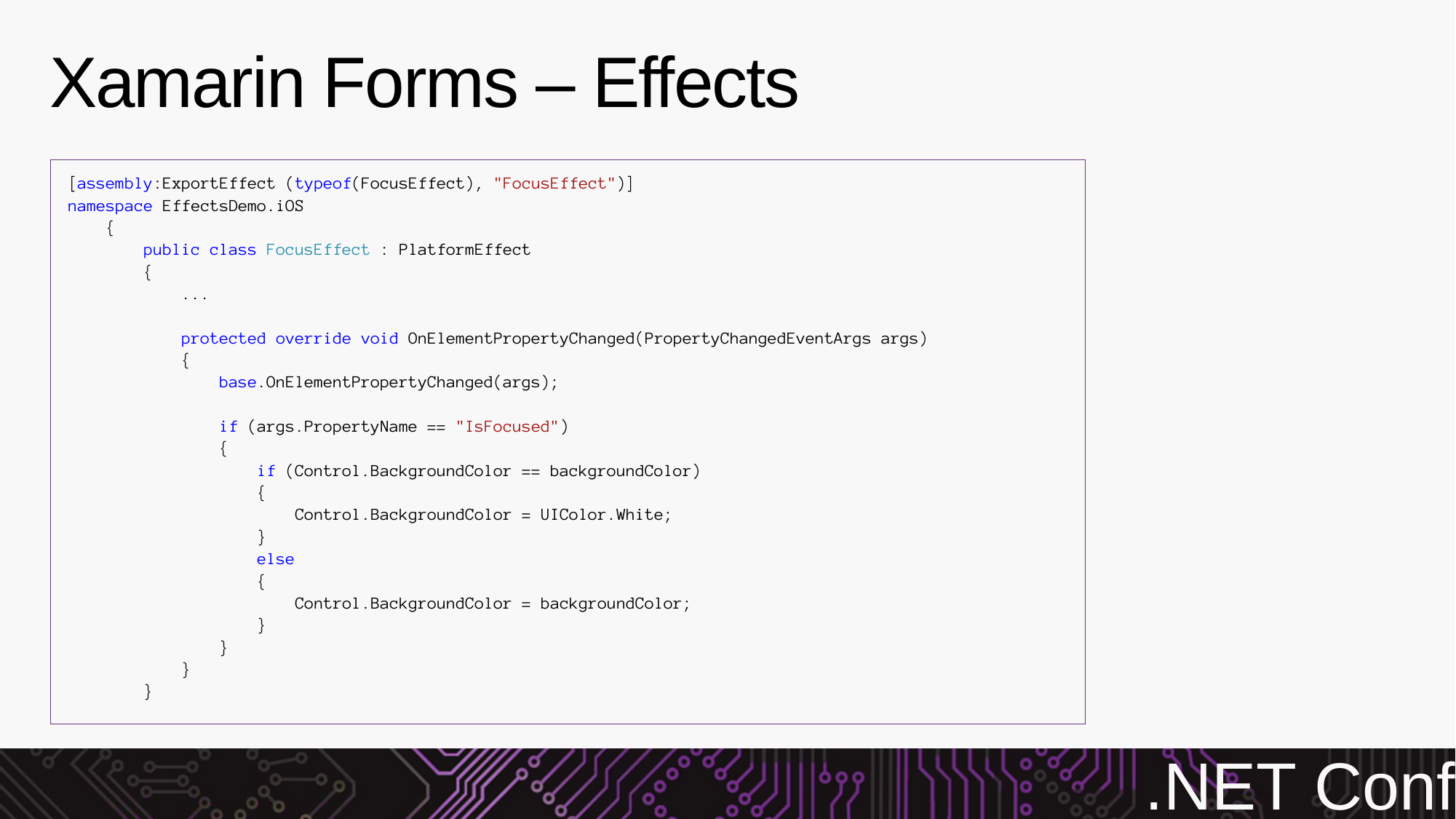

# Xamarin Forms – Effects
[assembly:ExportEffect (typeof(FocusEffect), "FocusEffect")]
namespace EffectsDemo.iOS
    {
        public class FocusEffect : PlatformEffect
        {
            ...

            protected override void OnElementPropertyChanged(PropertyChangedEventArgs args)
            {
                base.OnElementPropertyChanged(args);

                if (args.PropertyName == "IsFocused")
                {
                    if (Control.BackgroundColor == backgroundColor)
                    {
                        Control.BackgroundColor = UIColor.White;
                    }
                    else
                    {
                        Control.BackgroundColor = backgroundColor;
                    }
                }
            }
        }